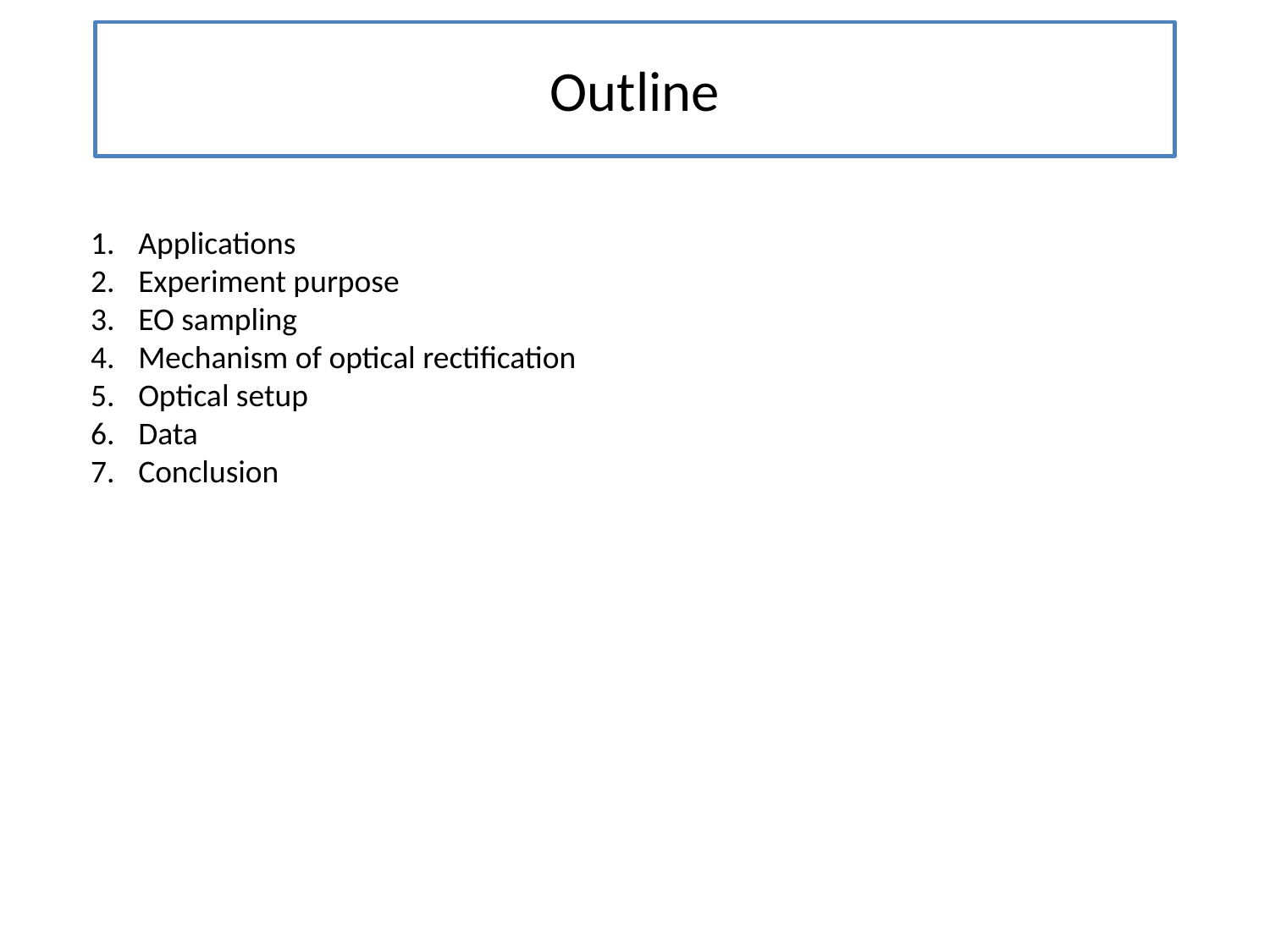

# Outline
Applications
Experiment purpose
EO sampling
Mechanism of optical rectification
Optical setup
Data
Conclusion